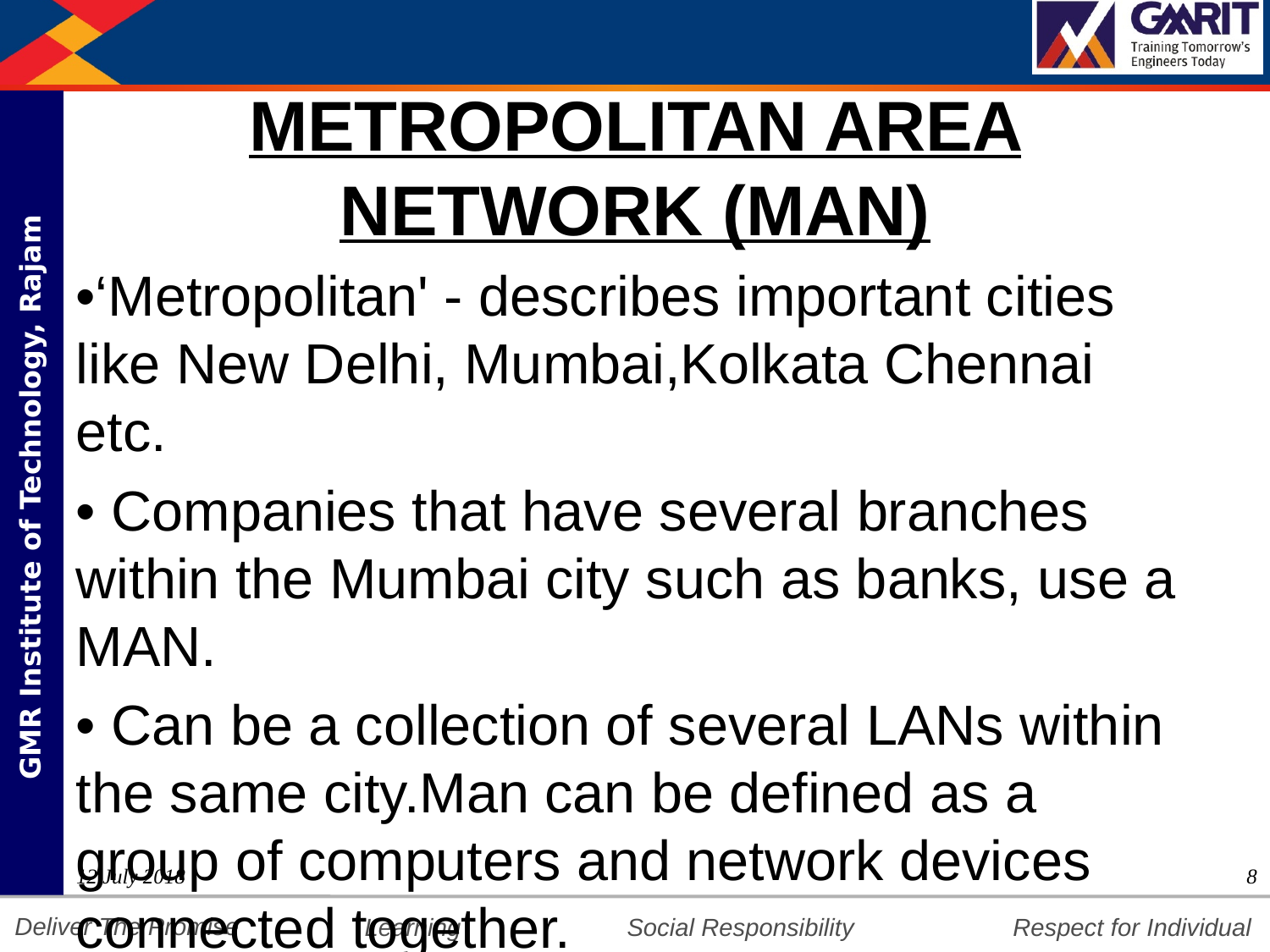

# METROPOLITAN AREA NETWORK (MAN)
•‘Metropolitan' - describes important cities like New Delhi, Mumbai,Kolkata Chennai etc.
• Companies that have several branches within the Mumbai city such as banks, use a MAN.
• Can be a collection of several LANs within the same city.Man can be defined as a group of computers and network devices connected together.

12 July 2018
8